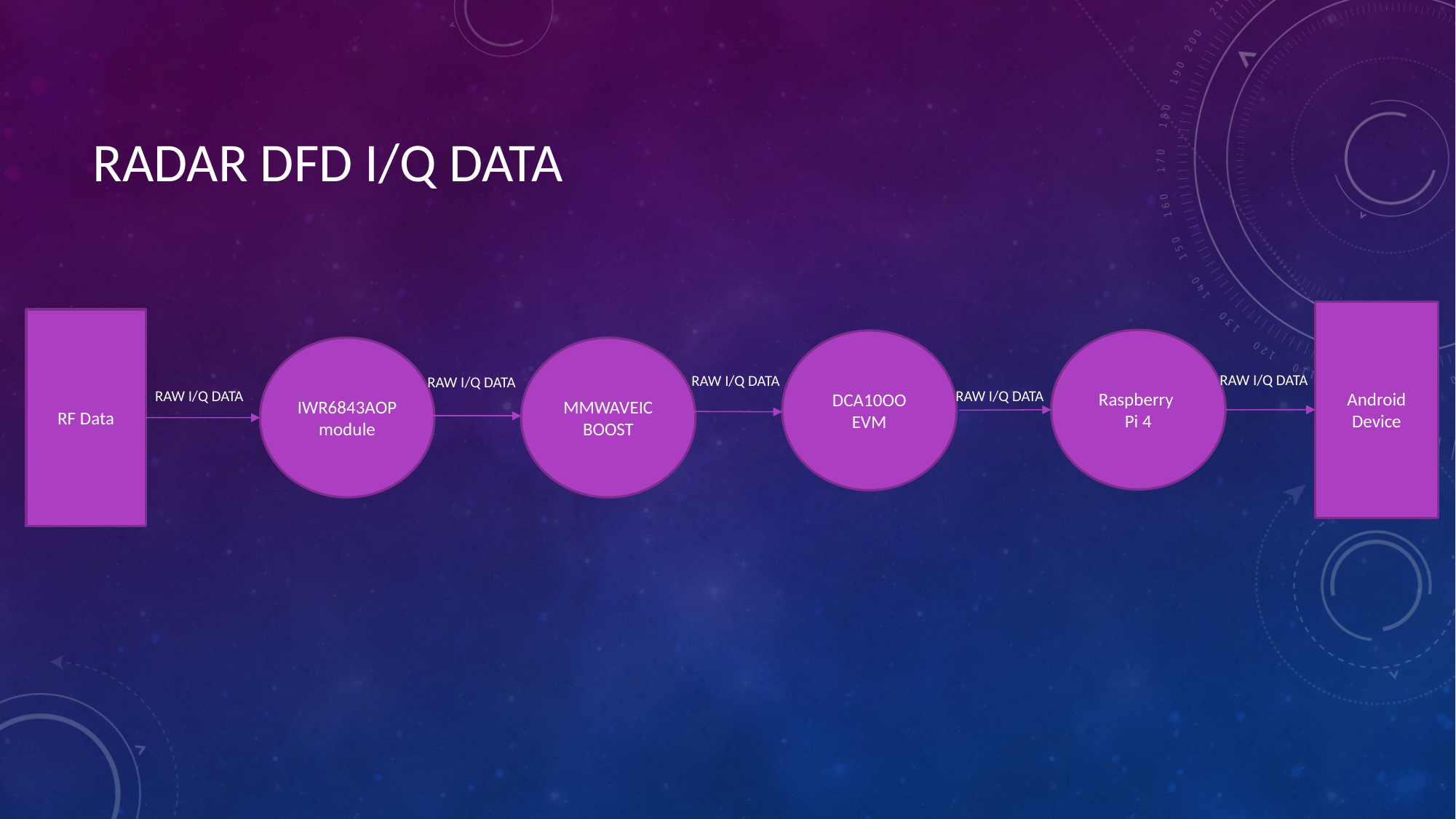

# Radar dfd i/q data

Android Device
RF Data
Raspberry
Pi 4
DCA10OO
EVM
MMWAVEIC
BOOST
IWR6843AOP module
RAW I/Q DATA
RAW I/Q DATA
RAW I/Q DATA
RAW I/Q DATA
RAW I/Q DATA